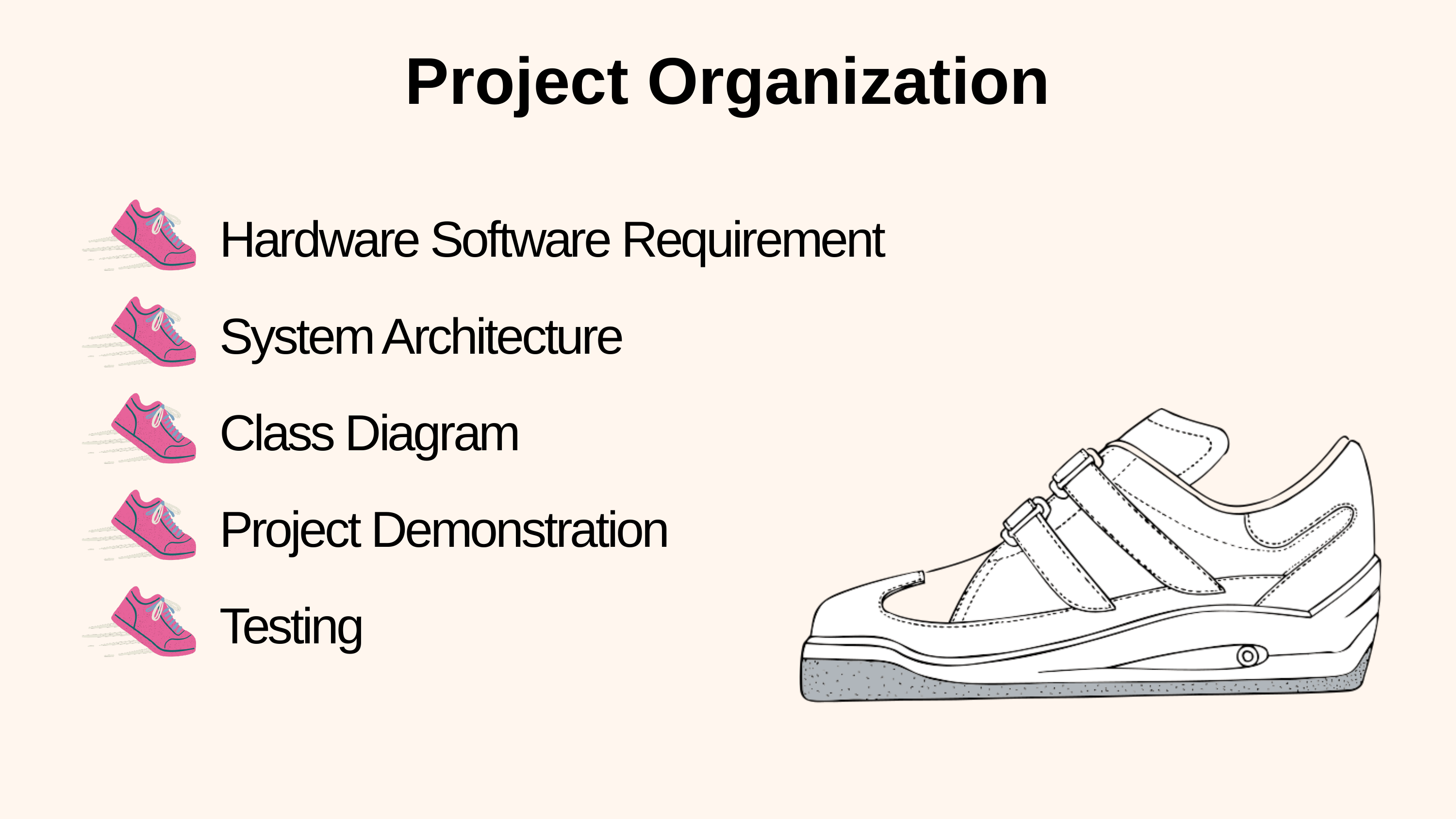

Project Organization

Hardware Software Requirement

System Architecture

Class Diagram

Project Demonstration

Testing